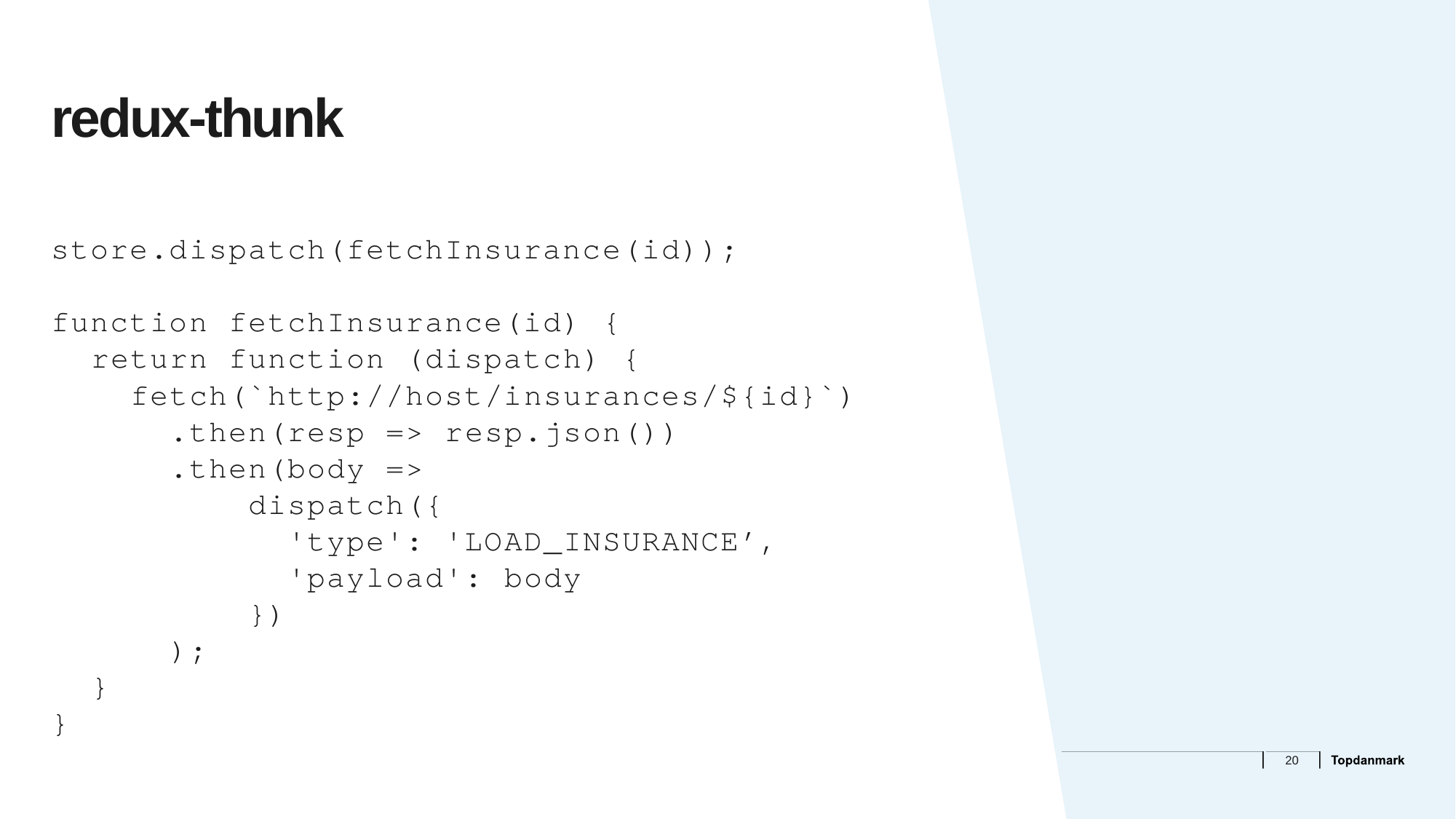

# redux-thunk

store.dispatch(fetchInsurance(id));

function fetchInsurance(id) {
  return function (dispatch) {
    fetch(`http://host/insurances/${id}`)
      .then(resp => resp.json())
      .then(body =>
          dispatch({
            'type': 'LOAD_INSURANCE’,
            'payload': body
          })
      );
  }
}

20

08/04/2019